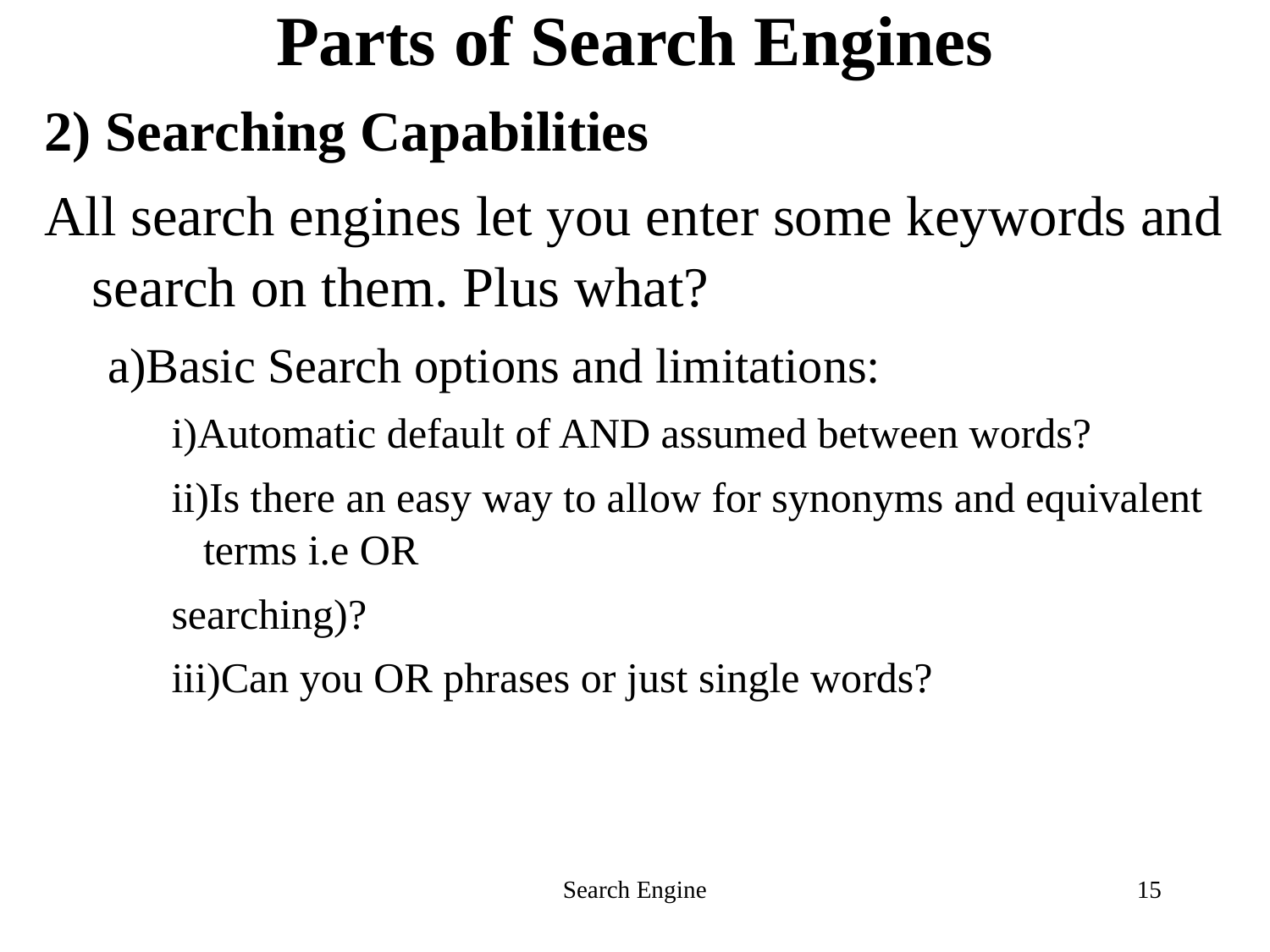

# Parts of Search Engines
2) Searching Capabilities
All search engines let you enter some keywords and search on them. Plus what?
a)Basic Search options and limitations:
i)Automatic default of AND assumed between words?
ii)Is there an easy way to allow for synonyms and equivalent terms i.e OR
searching)?
iii)Can you OR phrases or just single words?
Search Engine
15